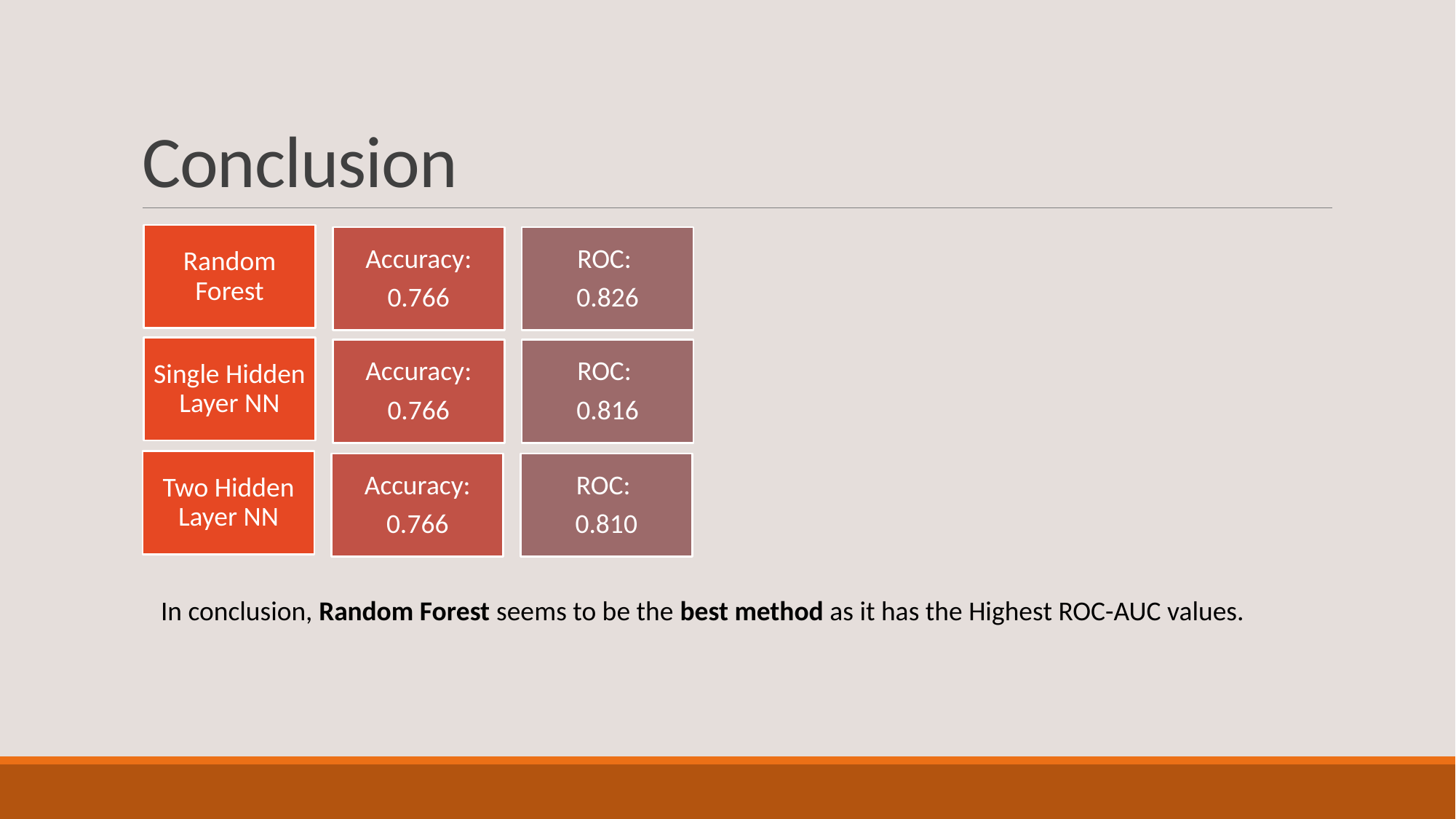

# Conclusion
Random Forest
Accuracy:
0.766
ROC:
0.826
Single Hidden Layer NN
Accuracy:
0.766
ROC:
0.816
Two Hidden Layer NN
Accuracy:
0.766
ROC:
0.810
In conclusion, Random Forest seems to be the best method as it has the Highest ROC-AUC values.